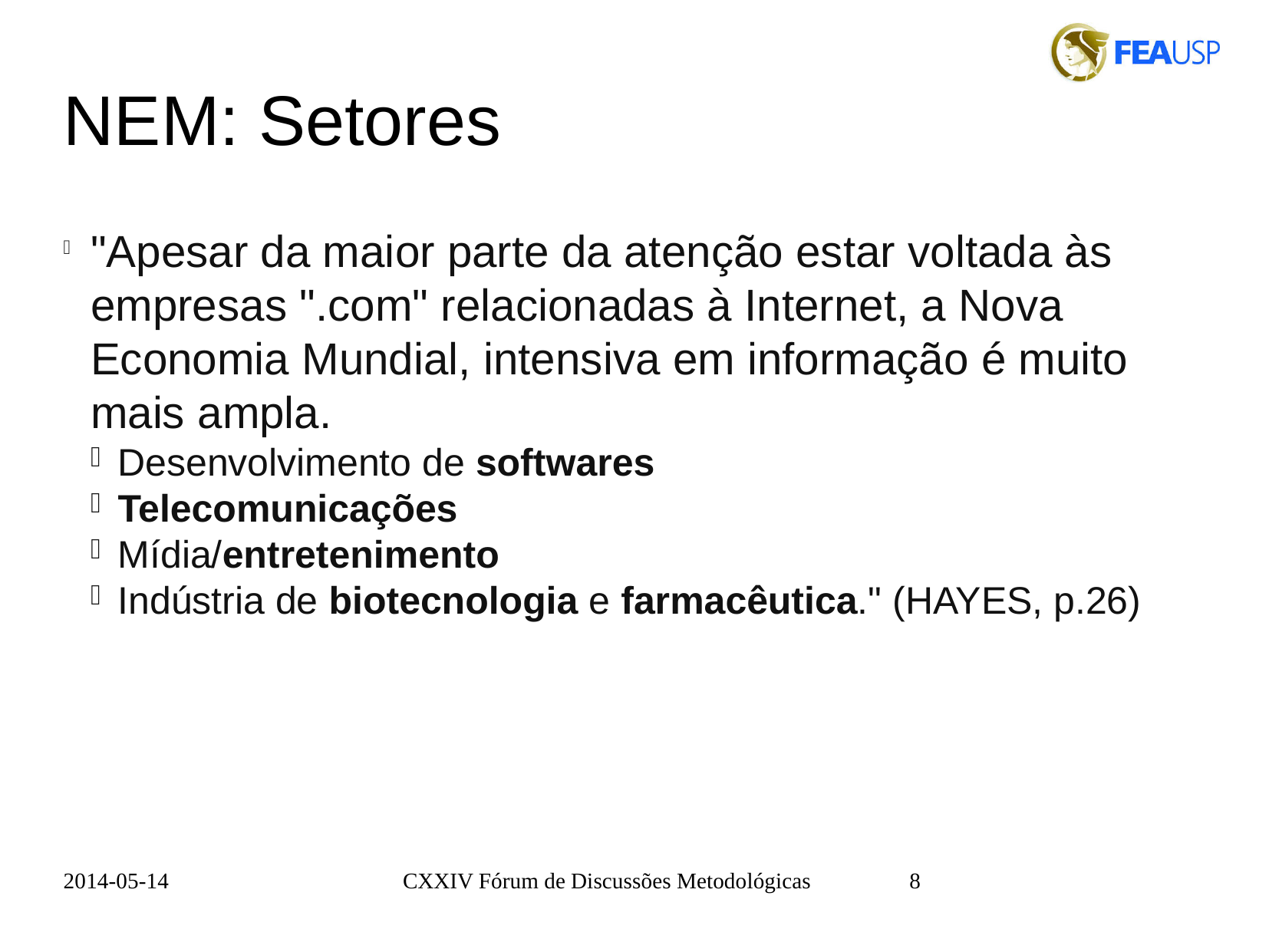

NEM: Setores
"Apesar da maior parte da atenção estar voltada às empresas ".com" relacionadas à Internet, a Nova Economia Mundial, intensiva em informação é muito mais ampla.
Desenvolvimento de softwares
Telecomunicações
Mídia/entretenimento
Indústria de biotecnologia e farmacêutica." (HAYES, p.26)
2014-05-14
CXXIV Fórum de Discussões Metodológicas
8